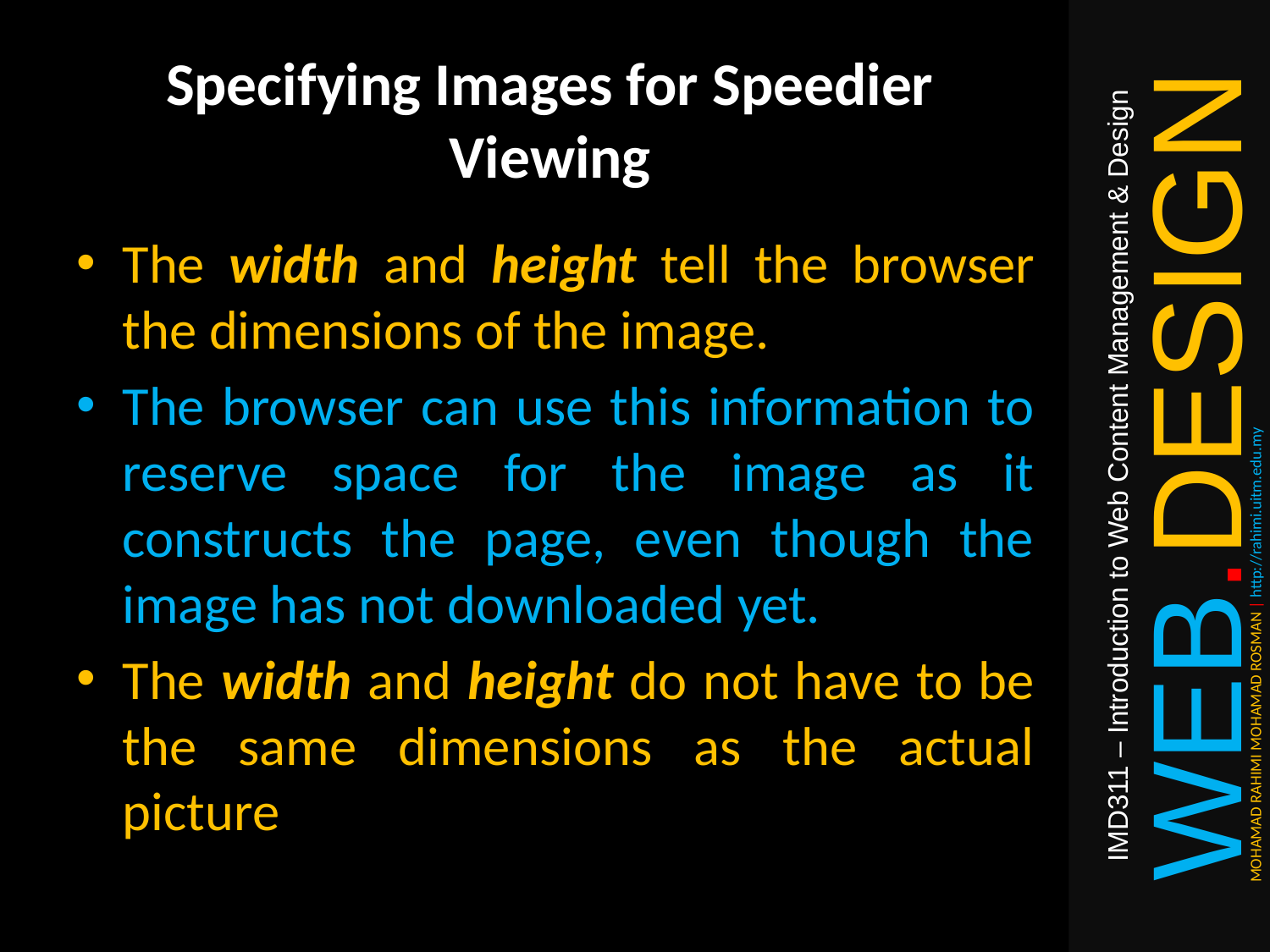

# Specifying Images for Speedier Viewing
The width and height tell the browser the dimensions of the image.
The browser can use this information to reserve space for the image as it constructs the page, even though the image has not downloaded yet.
The width and height do not have to be the same dimensions as the actual picture